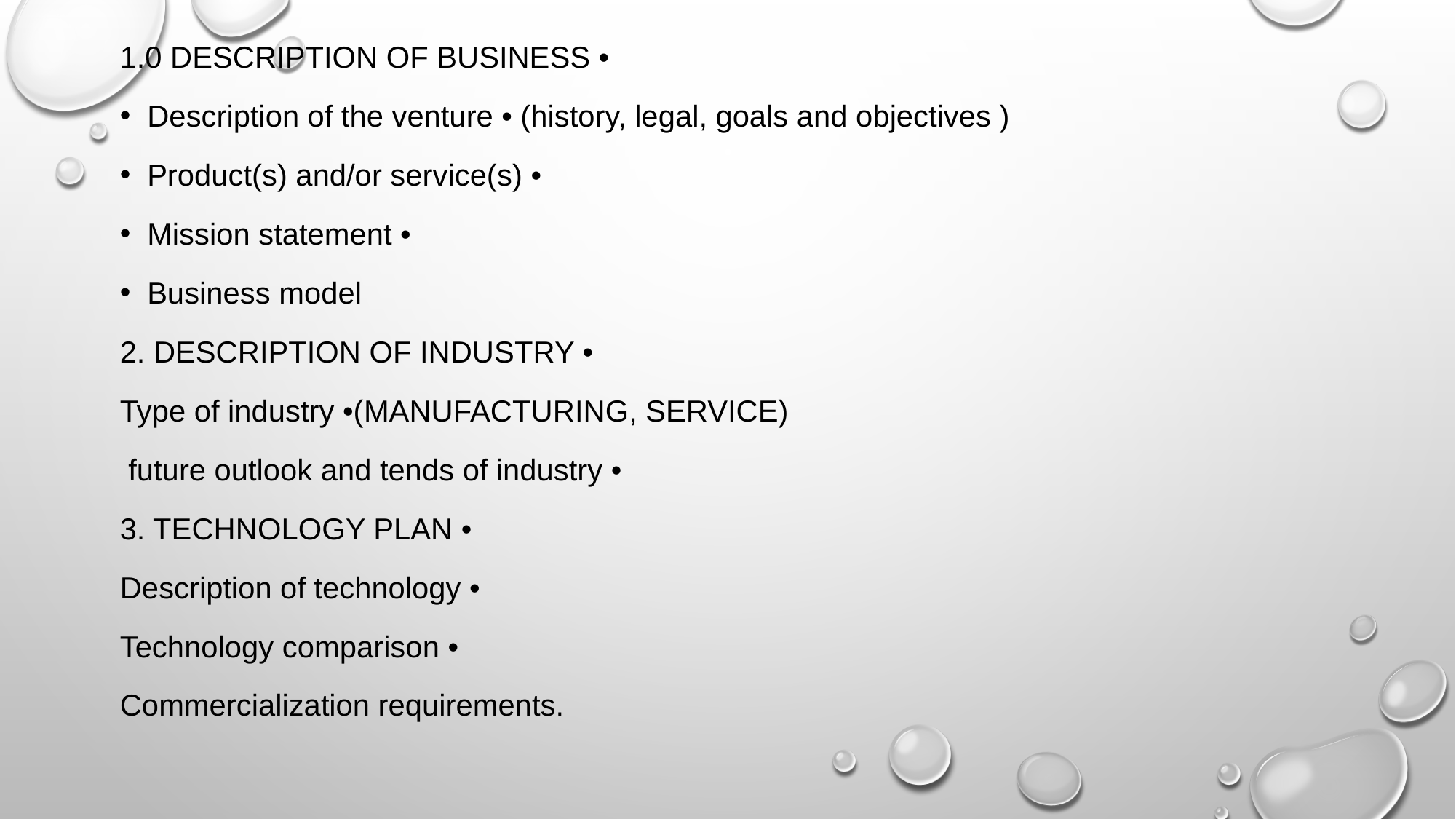

1.0 Description of business •
Description of the venture • (history, legal, goals and objectives )
Product(s) and/or service(s) •
Mission statement •
Business model
2. Description of industry •
Type of industry •(manufacturing, service)
 future outlook and tends of industry •
3. Technology plan •
Description of technology •
Technology comparison •
Commercialization requirements.